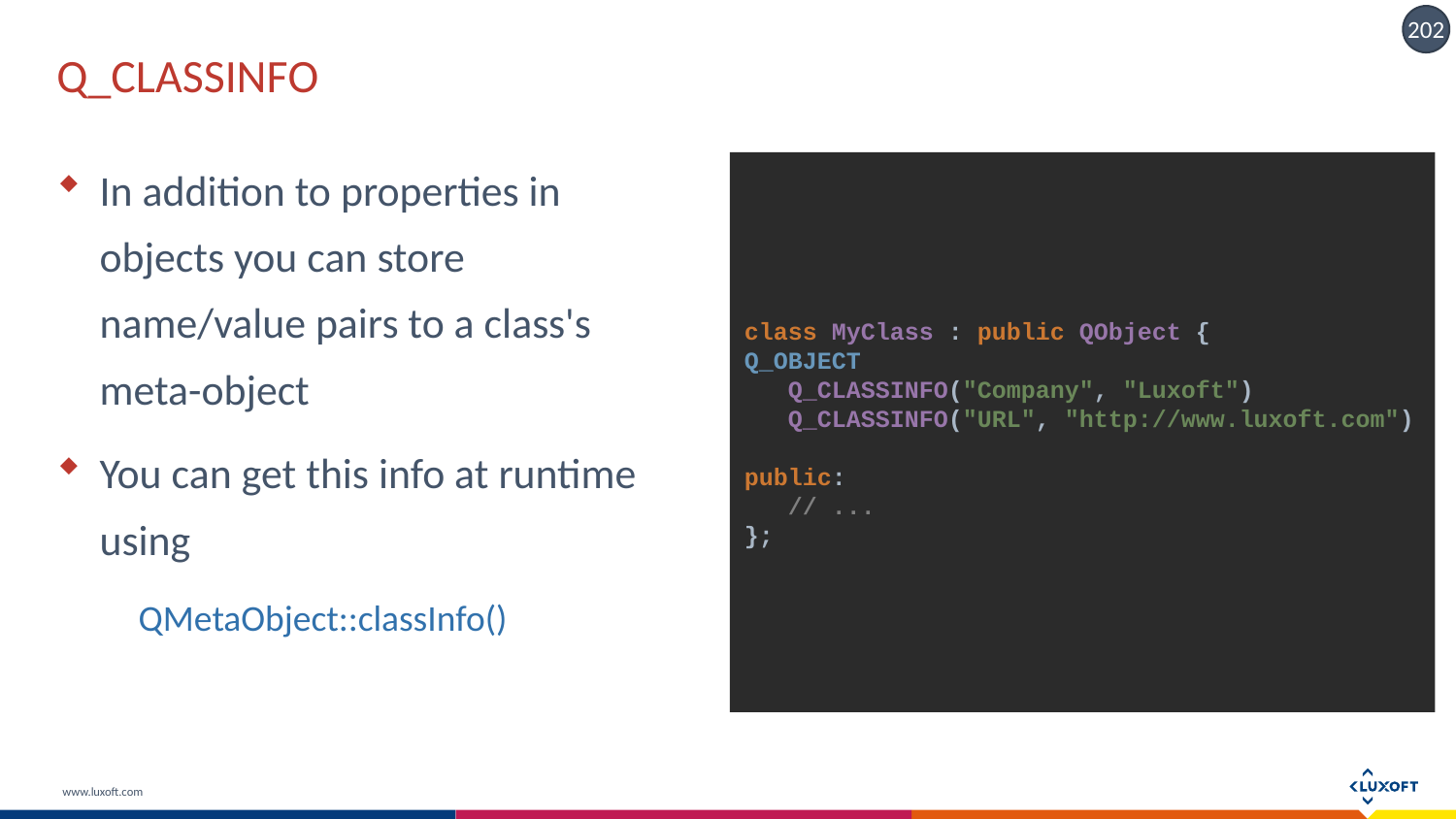

# Q_CLASSINFO
In addition to properties in objects you can store name/value pairs to a class's meta-object
You can get this info at runtime using
QMetaObject::classInfo()
class MyClass : public QObject {
Q_OBJECT
   Q_CLASSINFO("Company", "Luxoft")
   Q_CLASSINFO("URL", "http://www.luxoft.com")
public:
   // ...
};